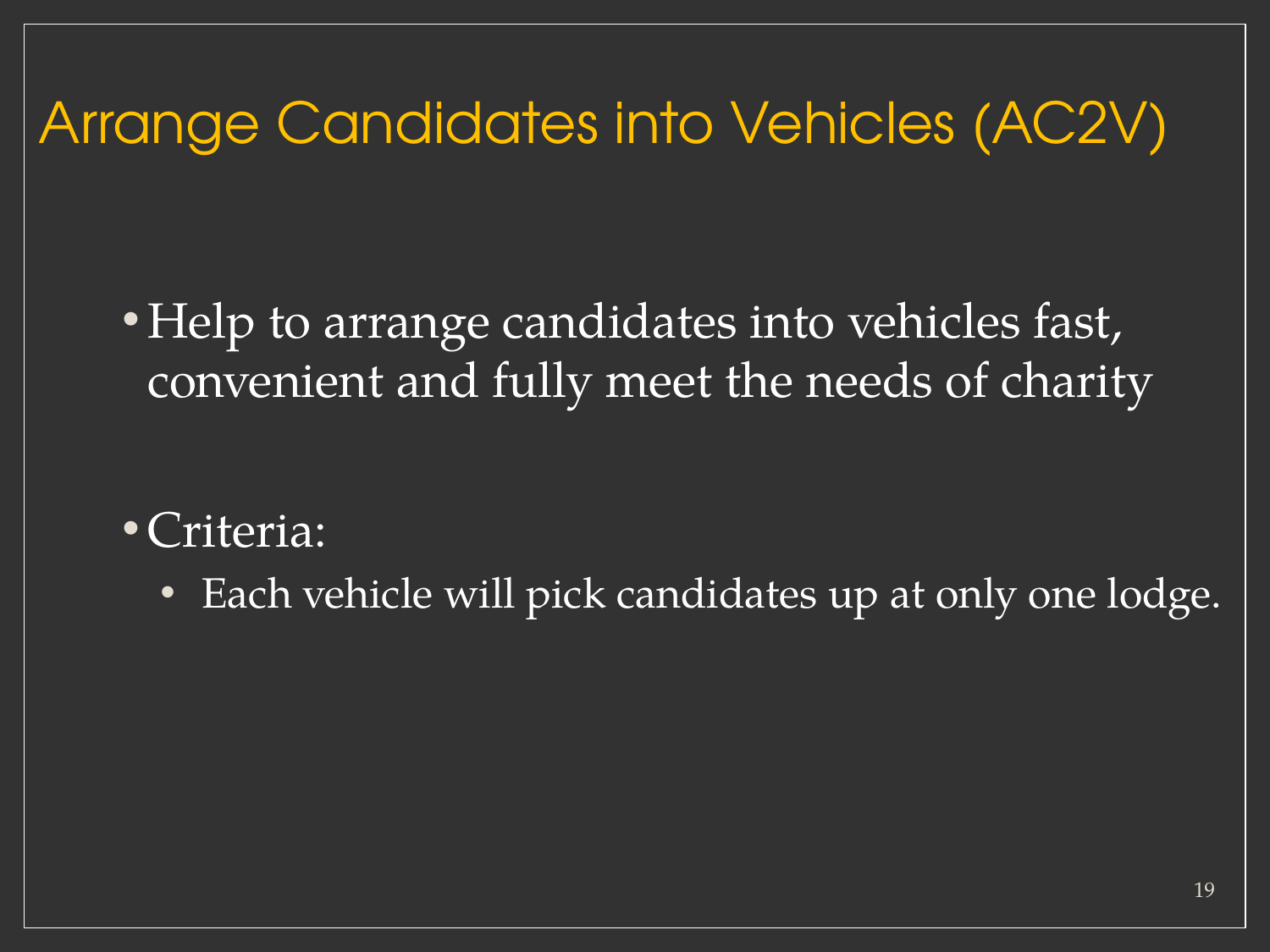

Arrange Candidates into Vehicles (AC2V)
Help to arrange candidates into vehicles fast, convenient and fully meet the needs of charity

Criteria:
Each vehicle will pick candidates up at only one lodge.

19